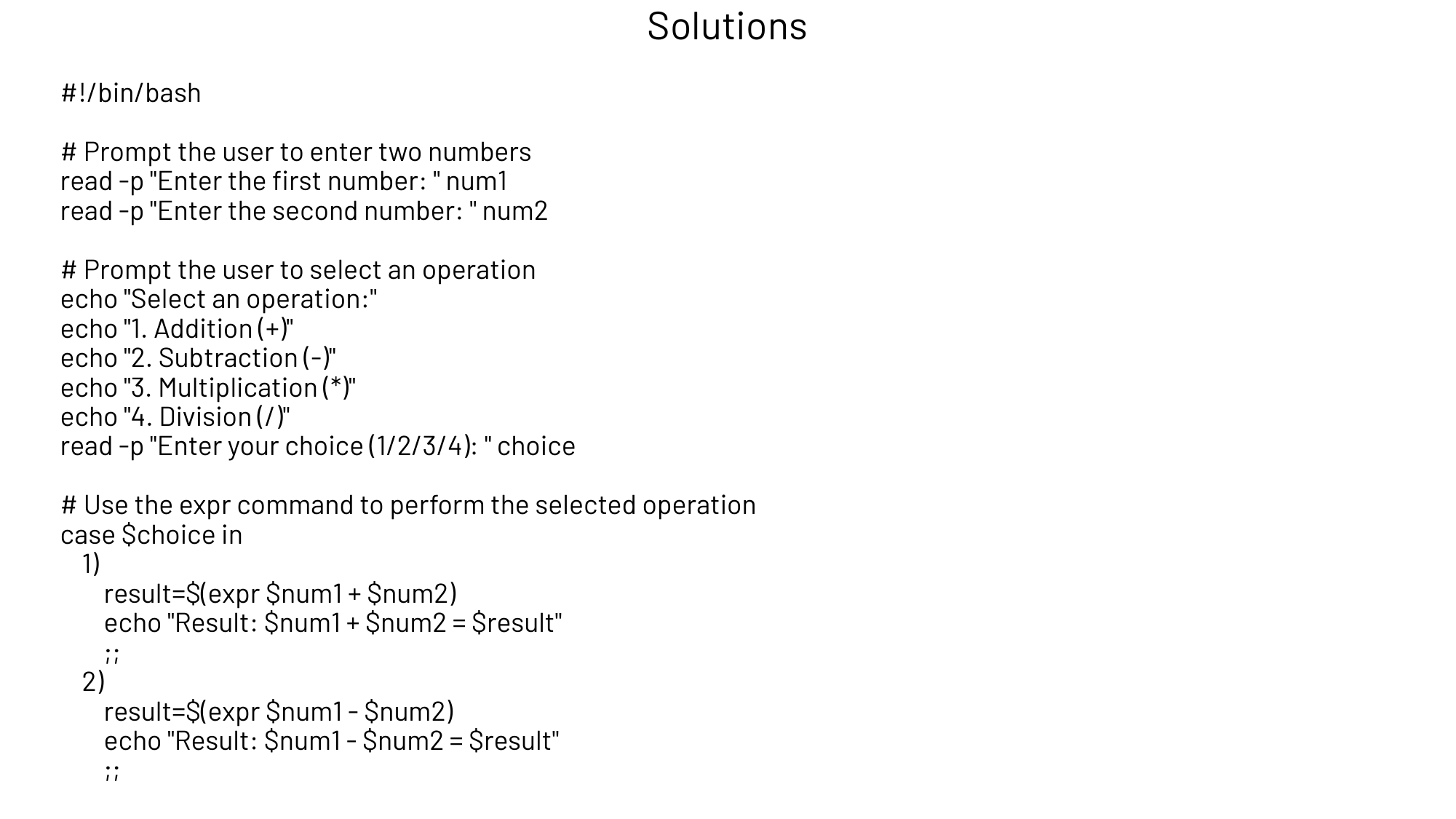

# Solutions
#!/bin/bash

# Prompt the user to enter two numbers
read -p "Enter the first number: " num1
read -p "Enter the second number: " num2

# Prompt the user to select an operation
echo "Select an operation:"
echo "1. Addition (+)"
echo "2. Subtraction (-)"
echo "3. Multiplication (*)"
echo "4. Division (/)"
read -p "Enter your choice (1/2/3/4): " choice

# Use the expr command to perform the selected operation
case $choice in
    1)
        result=$(expr $num1 + $num2)
        echo "Result: $num1 + $num2 = $result"
        ;;
    2)
        result=$(expr $num1 - $num2)
        echo "Result: $num1 - $num2 = $result"
        ;;